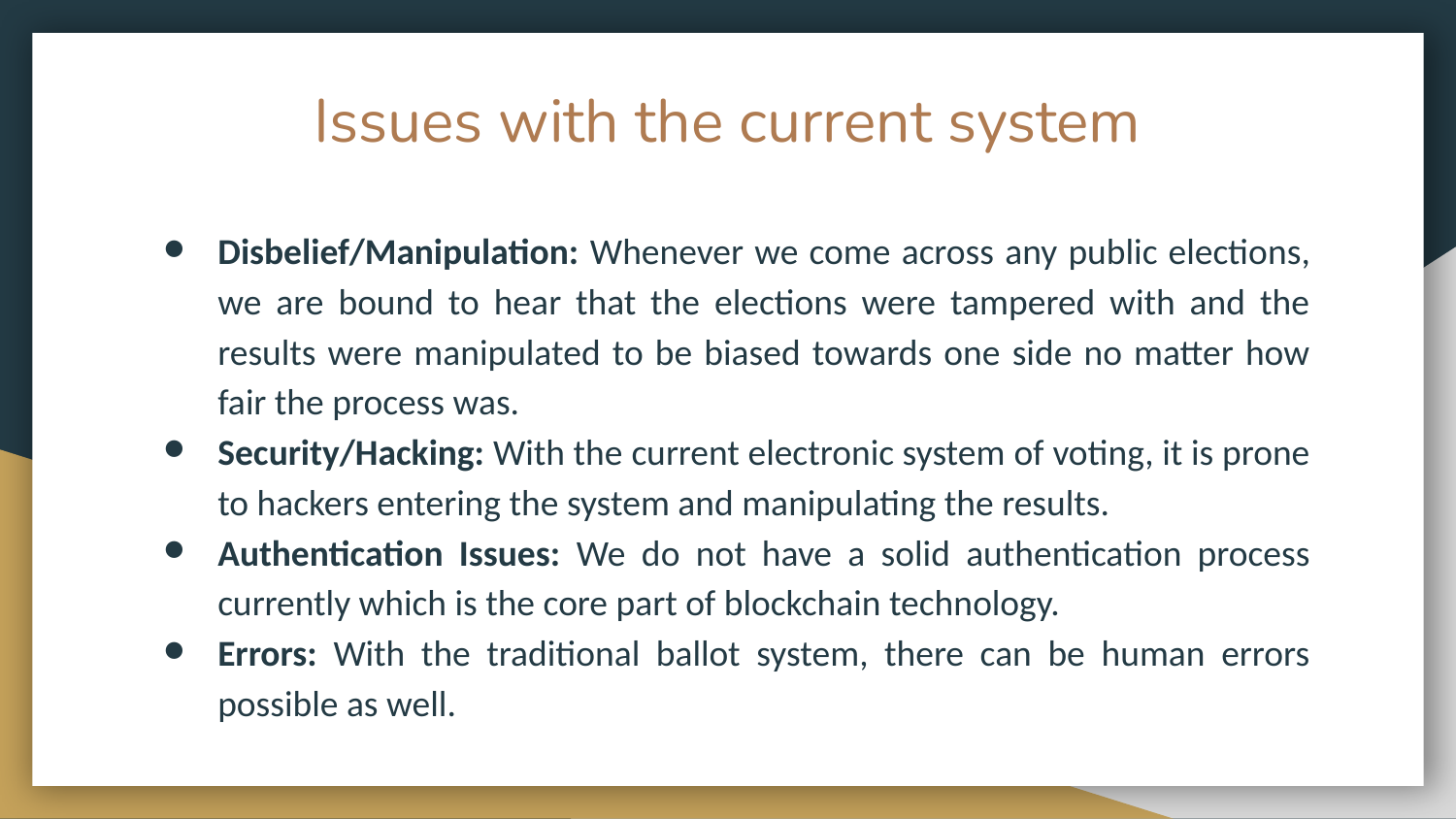

# Issues with the current system
Disbelief/Manipulation: Whenever we come across any public elections, we are bound to hear that the elections were tampered with and the results were manipulated to be biased towards one side no matter how fair the process was.
Security/Hacking: With the current electronic system of voting, it is prone to hackers entering the system and manipulating the results.
Authentication Issues: We do not have a solid authentication process currently which is the core part of blockchain technology.
Errors: With the traditional ballot system, there can be human errors possible as well.